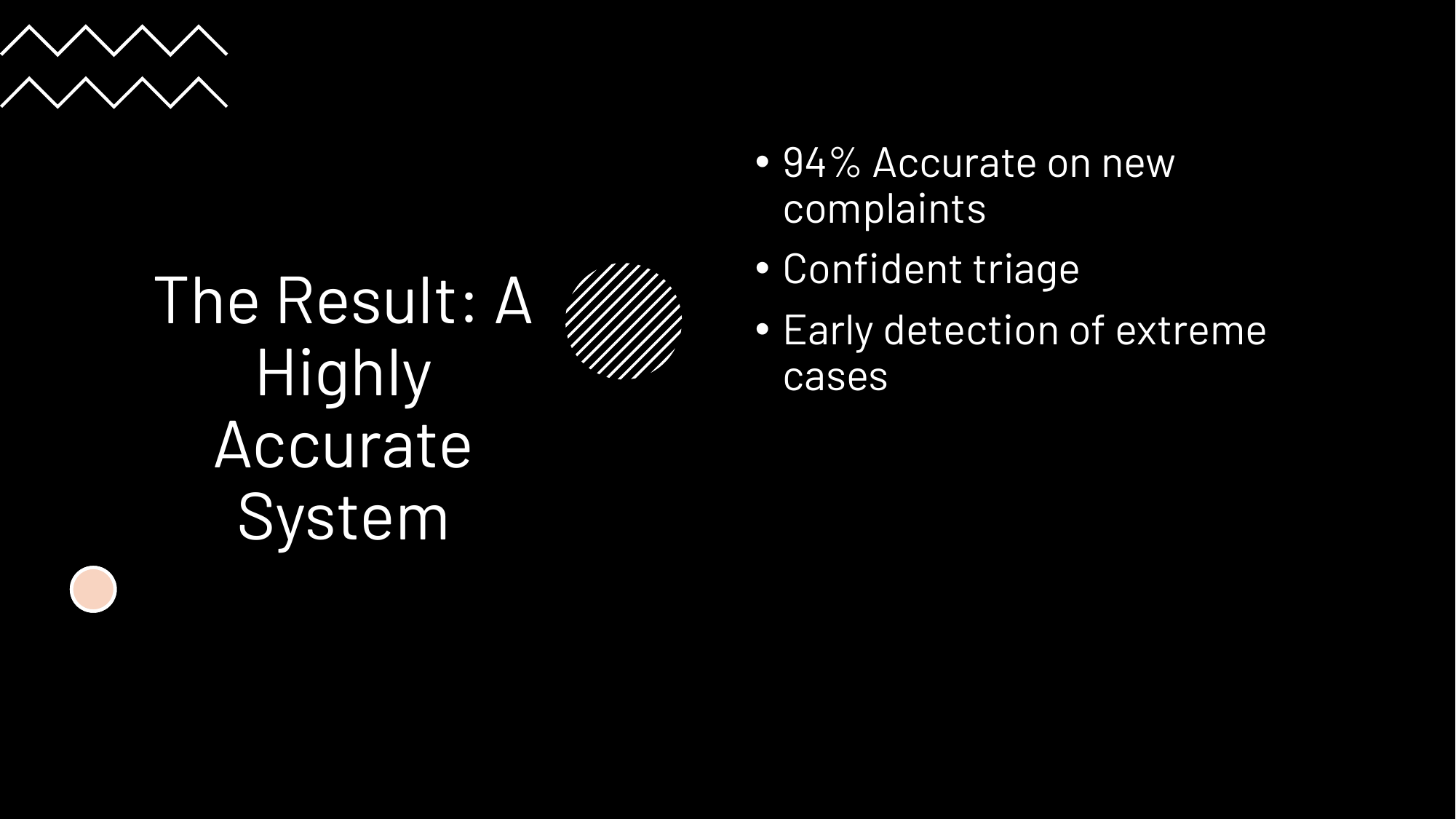

# The Result: A Highly Accurate System
94% Accurate on new complaints
Confident triage
Early detection of extreme cases